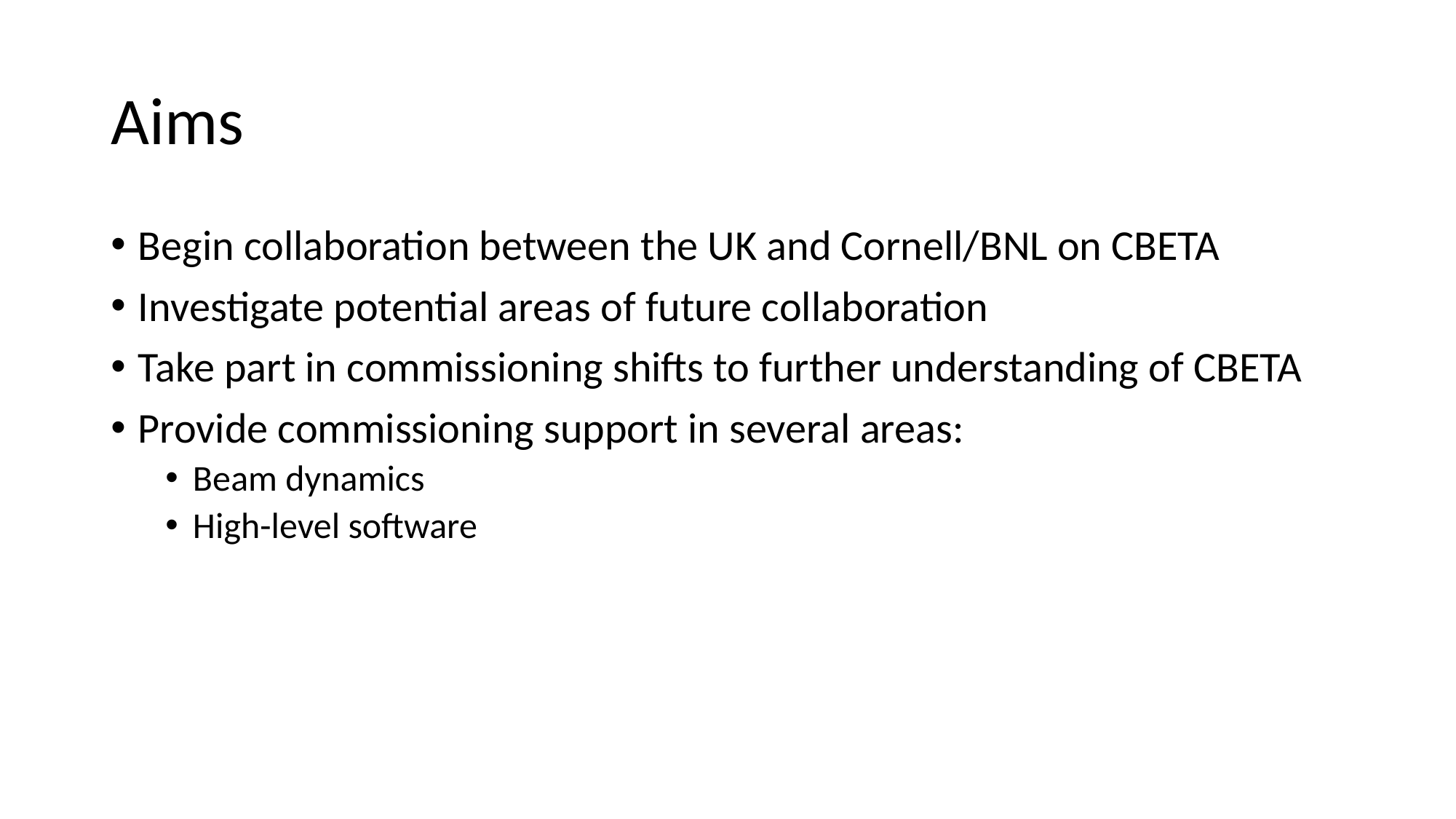

# Aims
Begin collaboration between the UK and Cornell/BNL on CBETA
Investigate potential areas of future collaboration
Take part in commissioning shifts to further understanding of CBETA
Provide commissioning support in several areas:
Beam dynamics
High-level software